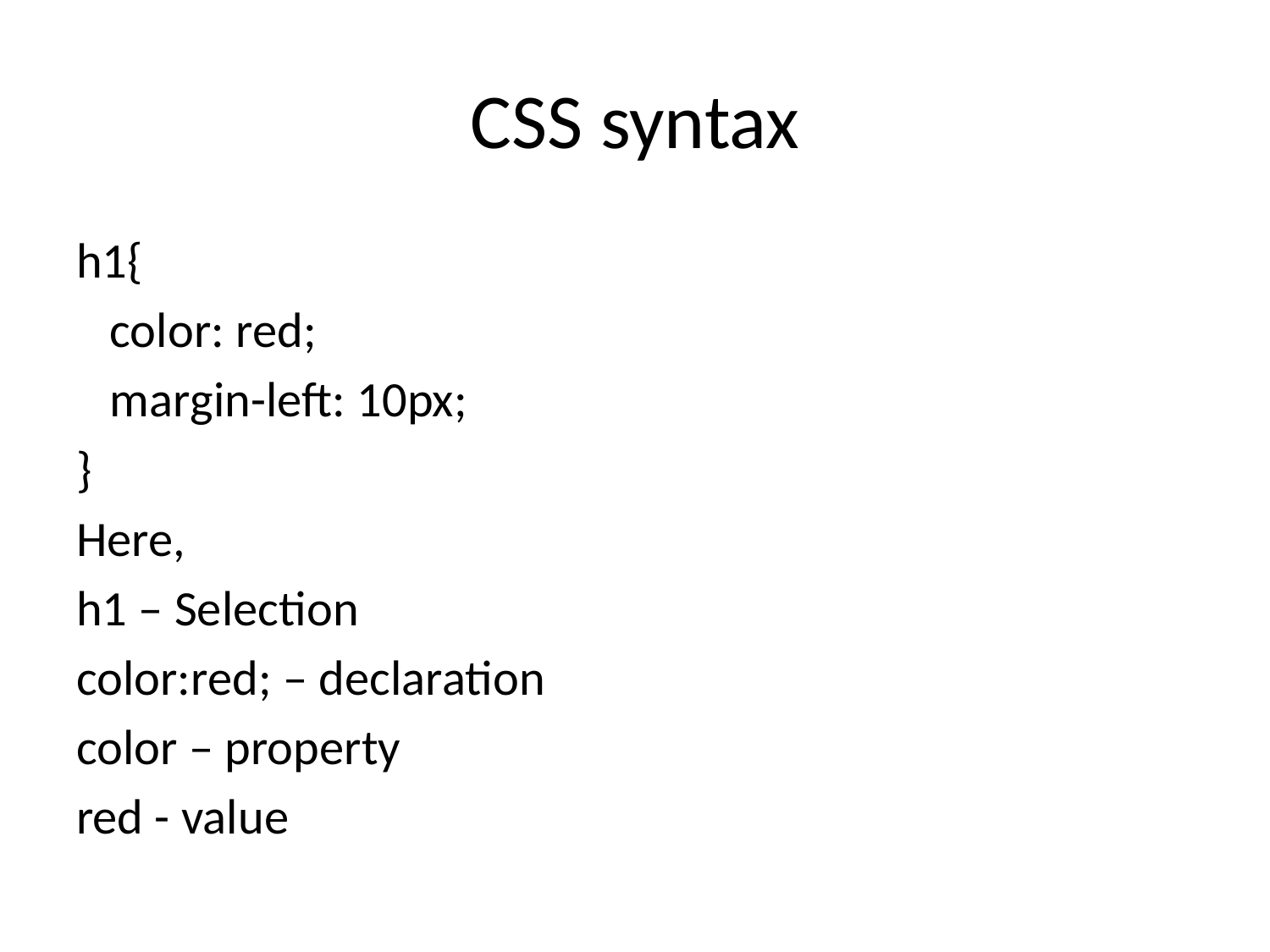

# CSS syntax
h1{
   color: red;
   margin-left: 10px;
}
Here,
h1 – Selection
color:red; – declaration
color – property
red - value